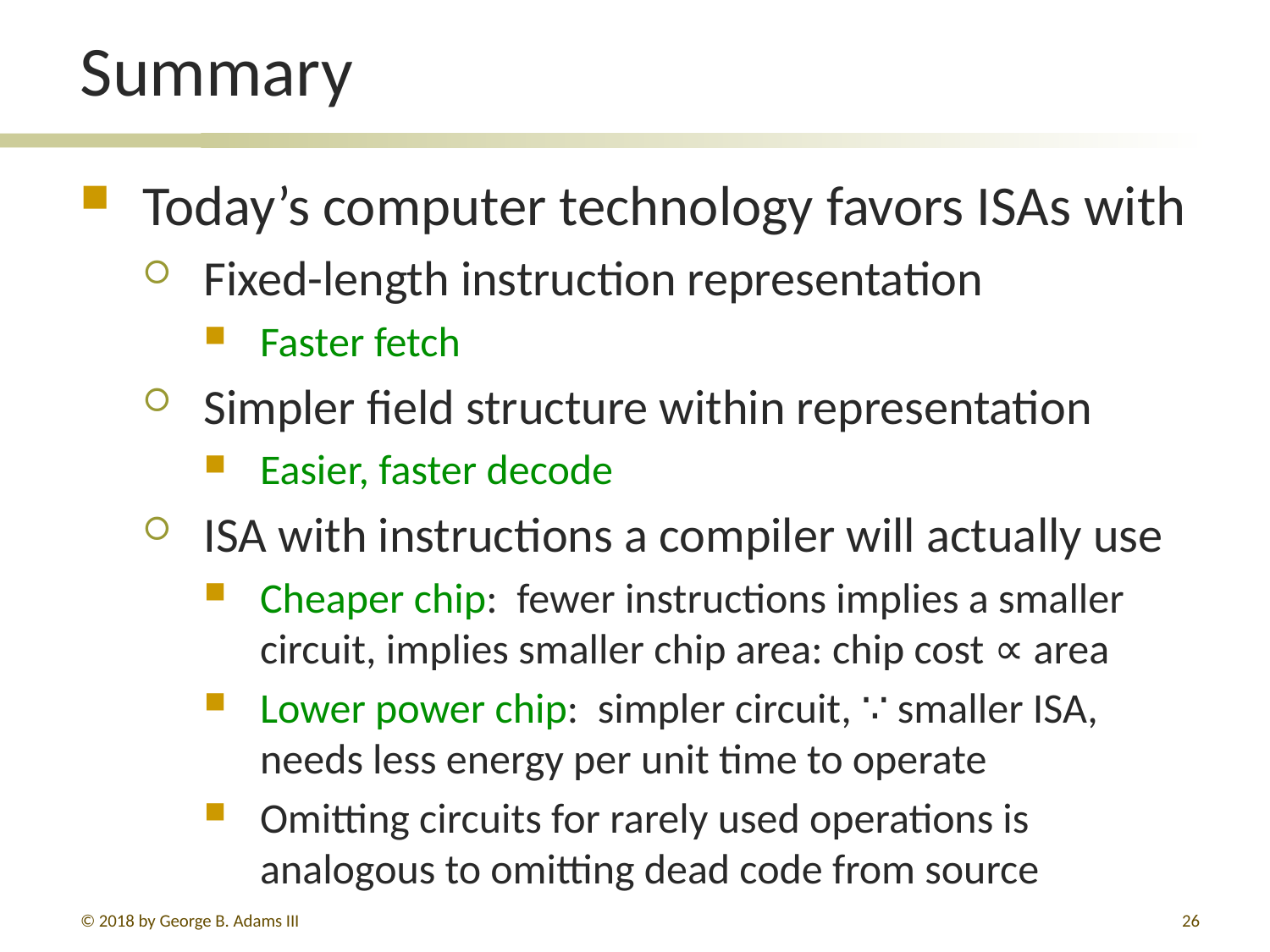

# Summary
Today’s computer technology favors ISAs with
Fixed-length instruction representation
Faster fetch
Simpler field structure within representation
Easier, faster decode
ISA with instructions a compiler will actually use
Cheaper chip:  fewer instructions implies a smaller circuit, implies smaller chip area: chip cost ∝ area
Lower power chip:  simpler circuit, ∵ smaller ISA, needs less energy per unit time to operate
Omitting circuits for rarely used operations is analogous to omitting dead code from source

© 2018 by George B. Adams III
26